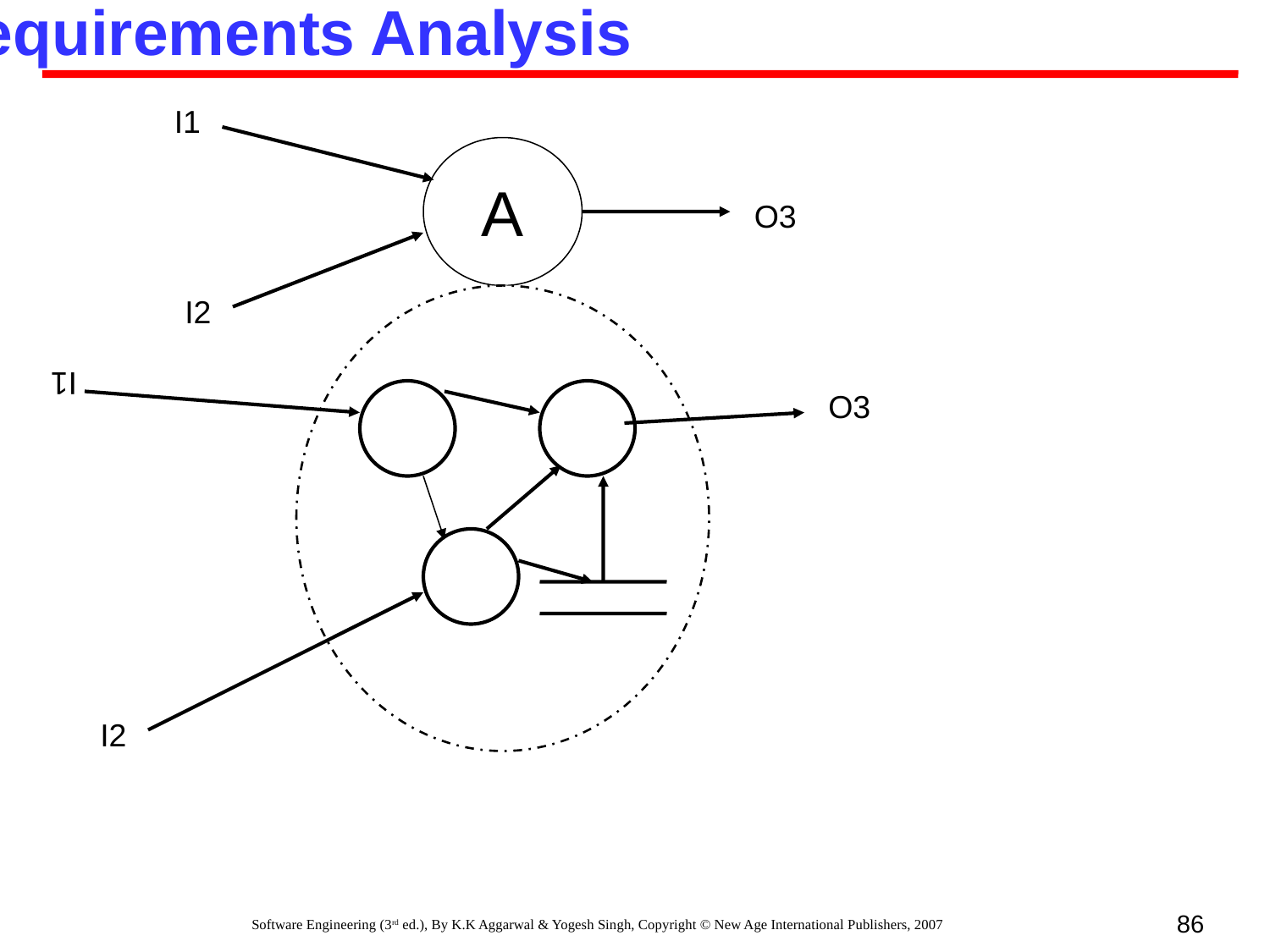

Requirements Analysis

I1

A
O3

I2

I1

O3

I2
86